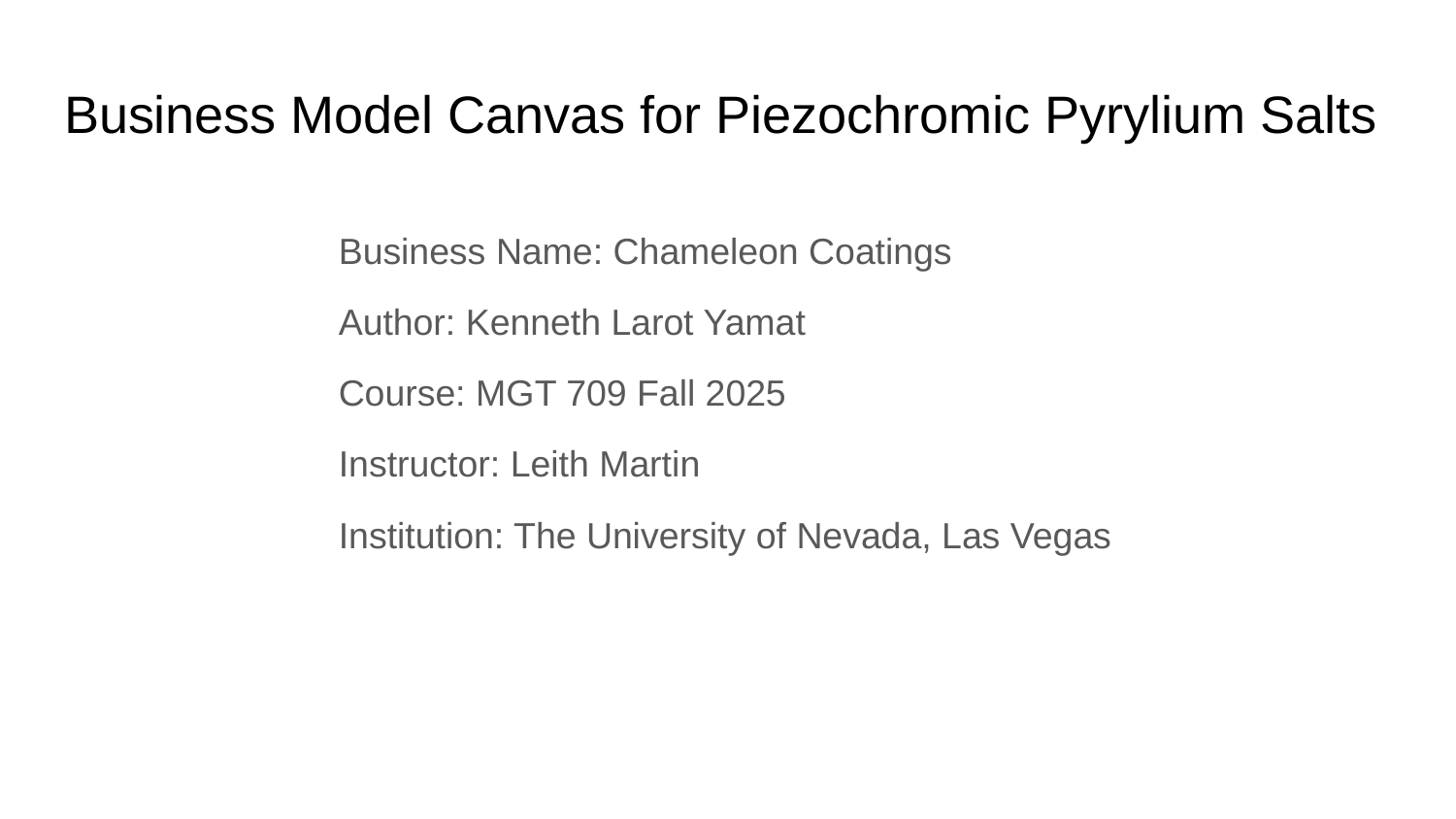

# Business Model Canvas for Piezochromic Pyrylium Salts
Business Name: Chameleon Coatings
Author: Kenneth Larot Yamat
Course: MGT 709 Fall 2025
Instructor: Leith Martin
Institution: The University of Nevada, Las Vegas